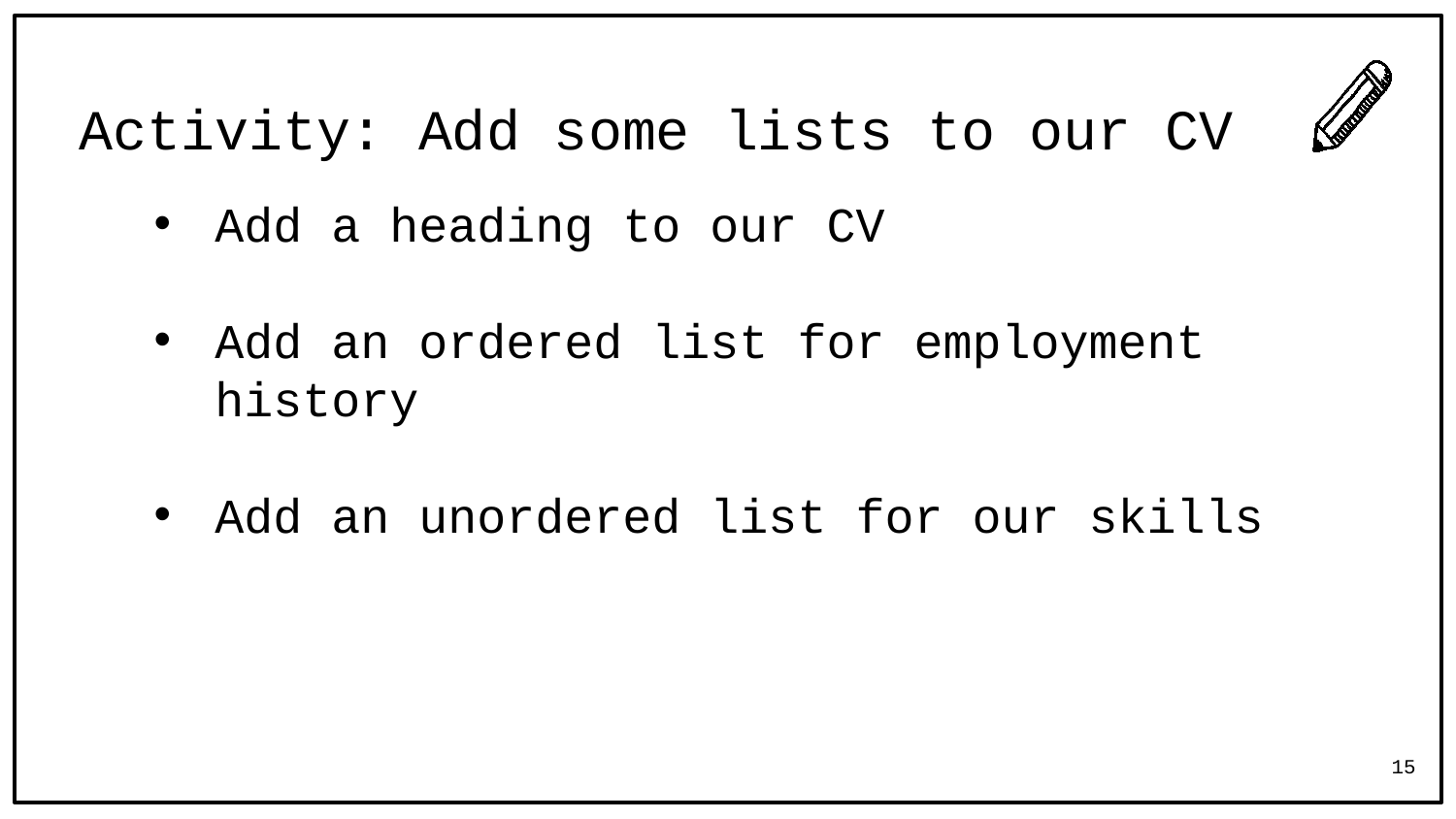

# Activity: Add some lists to our CV
Add a heading to our CV

Add an ordered list for employment history

Add an unordered list for our skills

15